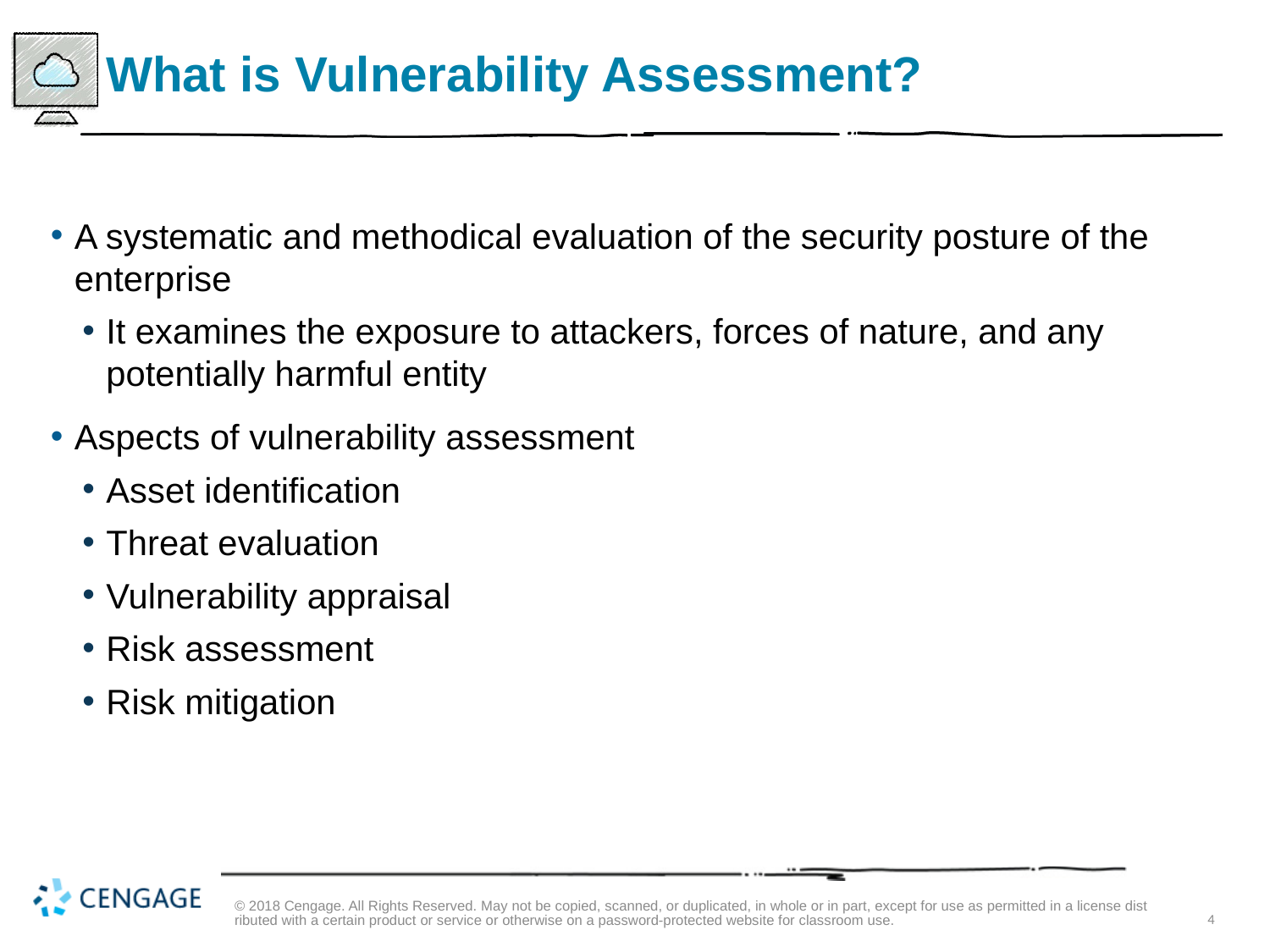

# What is Vulnerability Assessment?
A systematic and methodical evaluation of the security posture of the enterprise
It examines the exposure to attackers, forces of nature, and any potentially harmful entity
Aspects of vulnerability assessment
Asset identification
Threat evaluation
Vulnerability appraisal
Risk assessment
Risk mitigation
© 2018 Cengage. All Rights Reserved. May not be copied, scanned, or duplicated, in whole or in part, except for use as permitted in a license distributed with a certain product or service or otherwise on a password-protected website for classroom use.